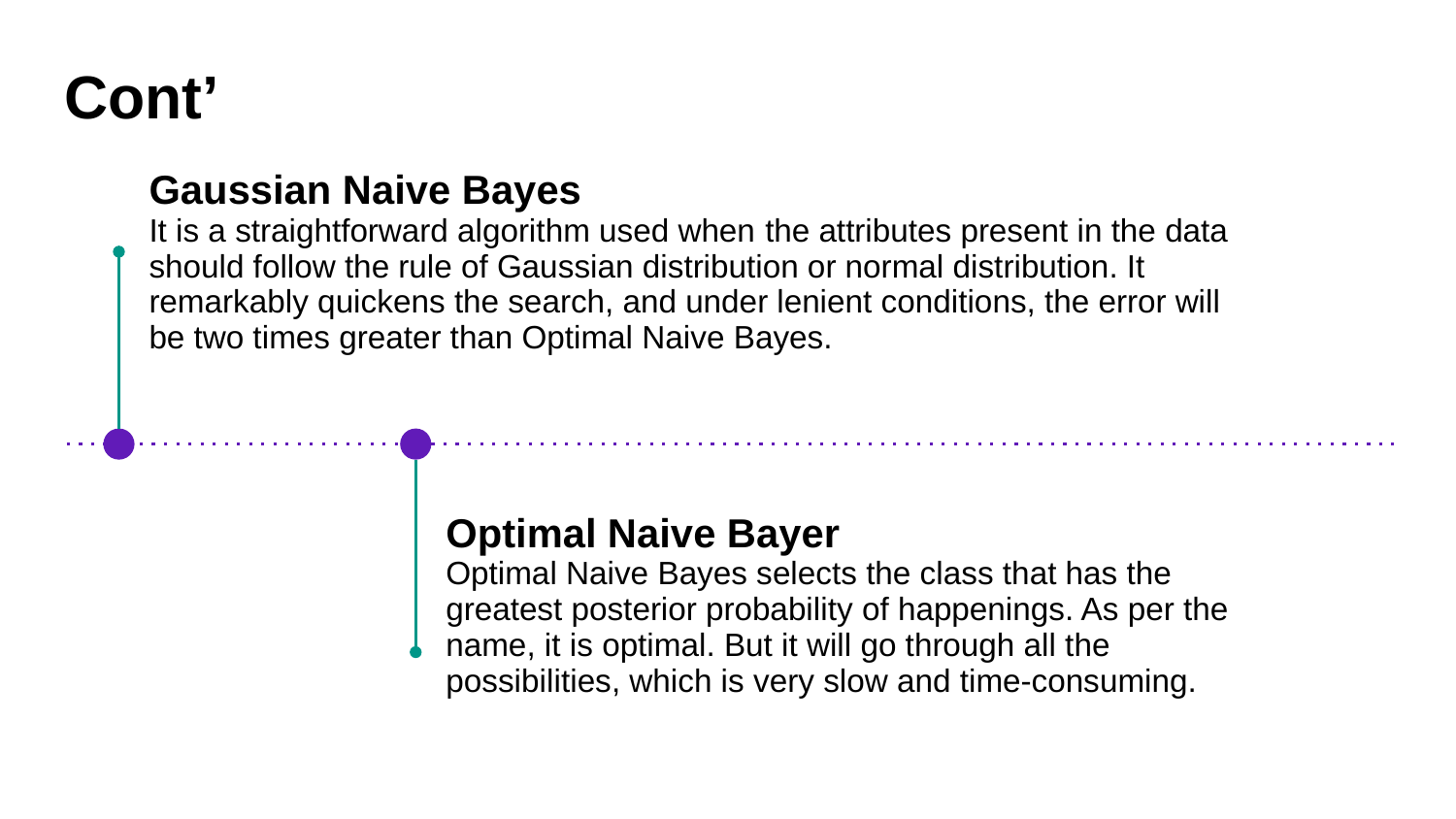

# Cont’
Gaussian Naive Bayes
It is a straightforward algorithm used when the attributes present in the data should follow the rule of Gaussian distribution or normal distribution. It remarkably quickens the search, and under lenient conditions, the error will be two times greater than Optimal Naive Bayes.

Optimal Naive Bayer
Optimal Naive Bayes selects the class that has the greatest posterior probability of happenings. As per the name, it is optimal. But it will go through all the possibilities, which is very slow and time-consuming.